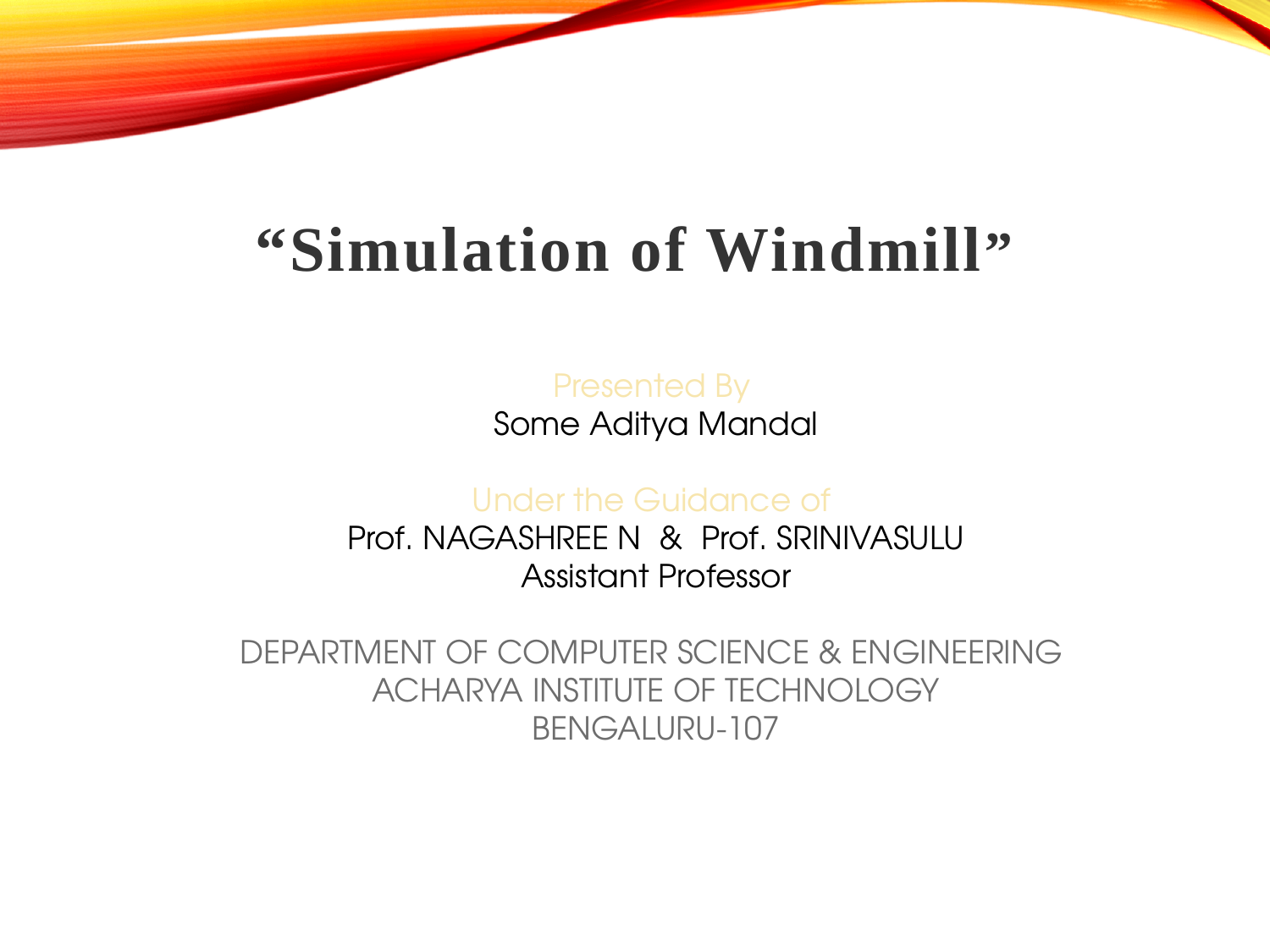

“Simulation of Windmill”
Presented By
Some Aditya Mandal

Under the Guidance of
Prof. NAGASHREE N  &  Prof. SRINIVASULU
Assistant Professor

DEPARTMENT OF COMPUTER SCIENCE & ENGINEERING
ACHARYA INSTITUTE OF TECHNOLOGY
BENGALURU-107